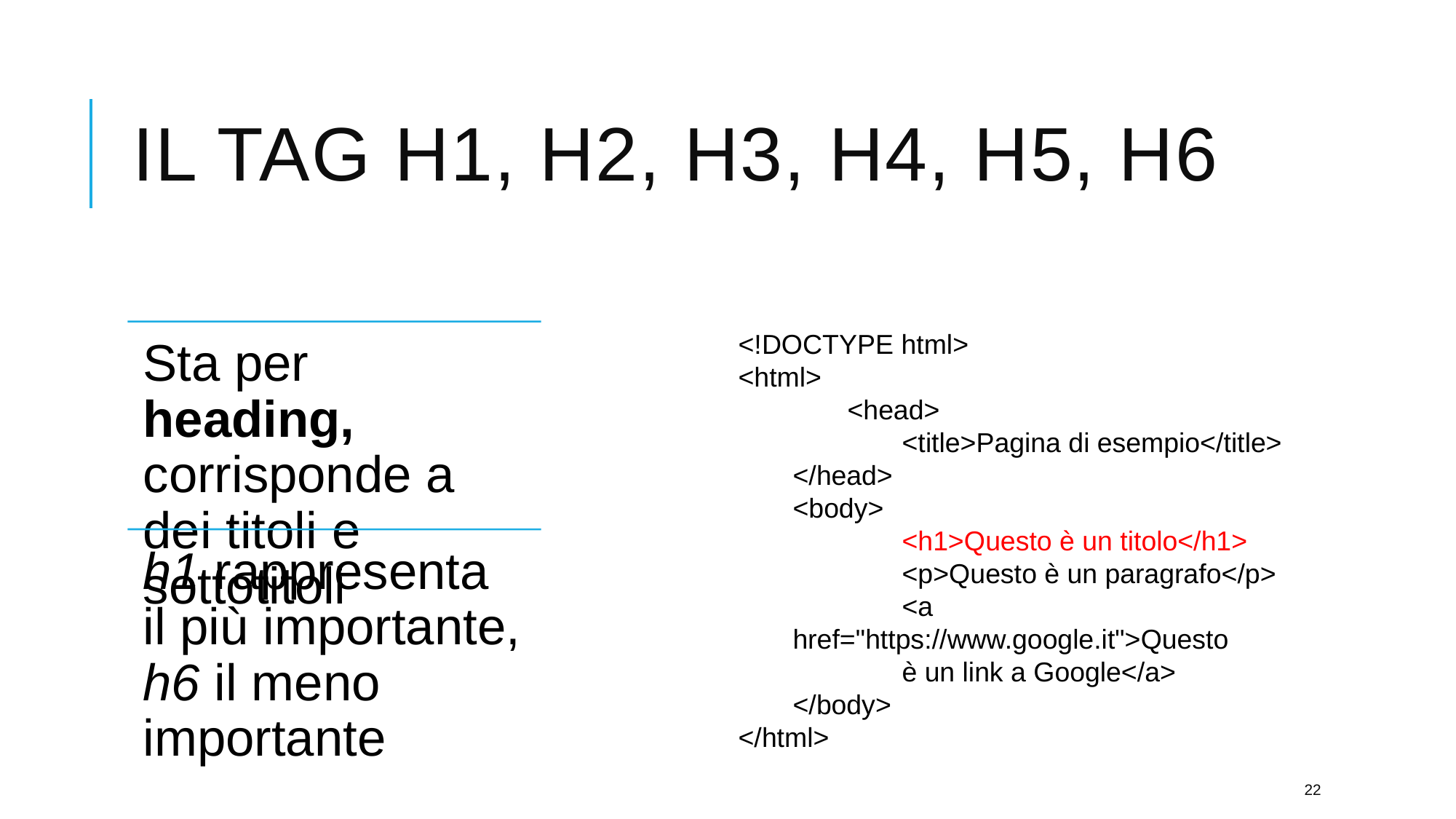

# Il tag h1, h2, h3, h4, h5, h6
Sta per heading, corrisponde a dei titoli e sottotitoli
h1 rappresenta il più importante, h6 il meno importante
<!DOCTYPE html>
<html>
	<head>
	<title>Pagina di esempio</title>
</head>
<body>
	<h1>Questo è un titolo</h1>
	<p>Questo è un paragrafo</p>
	<a href="https://www.google.it">Questo 	è un link a Google</a>
</body>
</html>
22